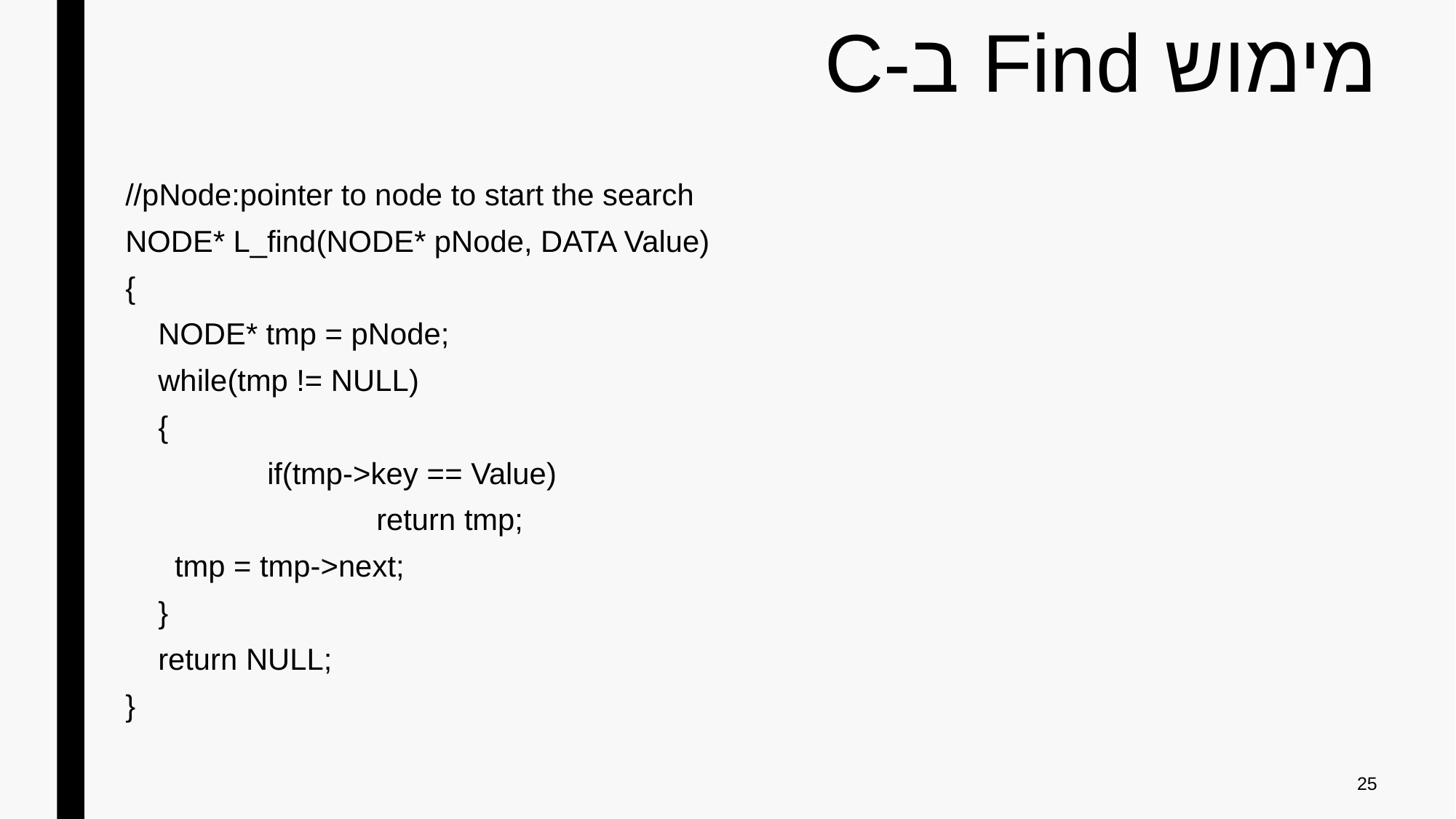

# מימוש Find ב-C
//pNode:pointer to node to start the search
NODE* L_find(NODE* pNode, DATA Value)
{
	NODE* tmp = pNode;
	while(tmp != NULL)
	{
		if(tmp->key == Value)
			return tmp;
	  tmp = tmp->next;
	}
	return NULL;
}
25